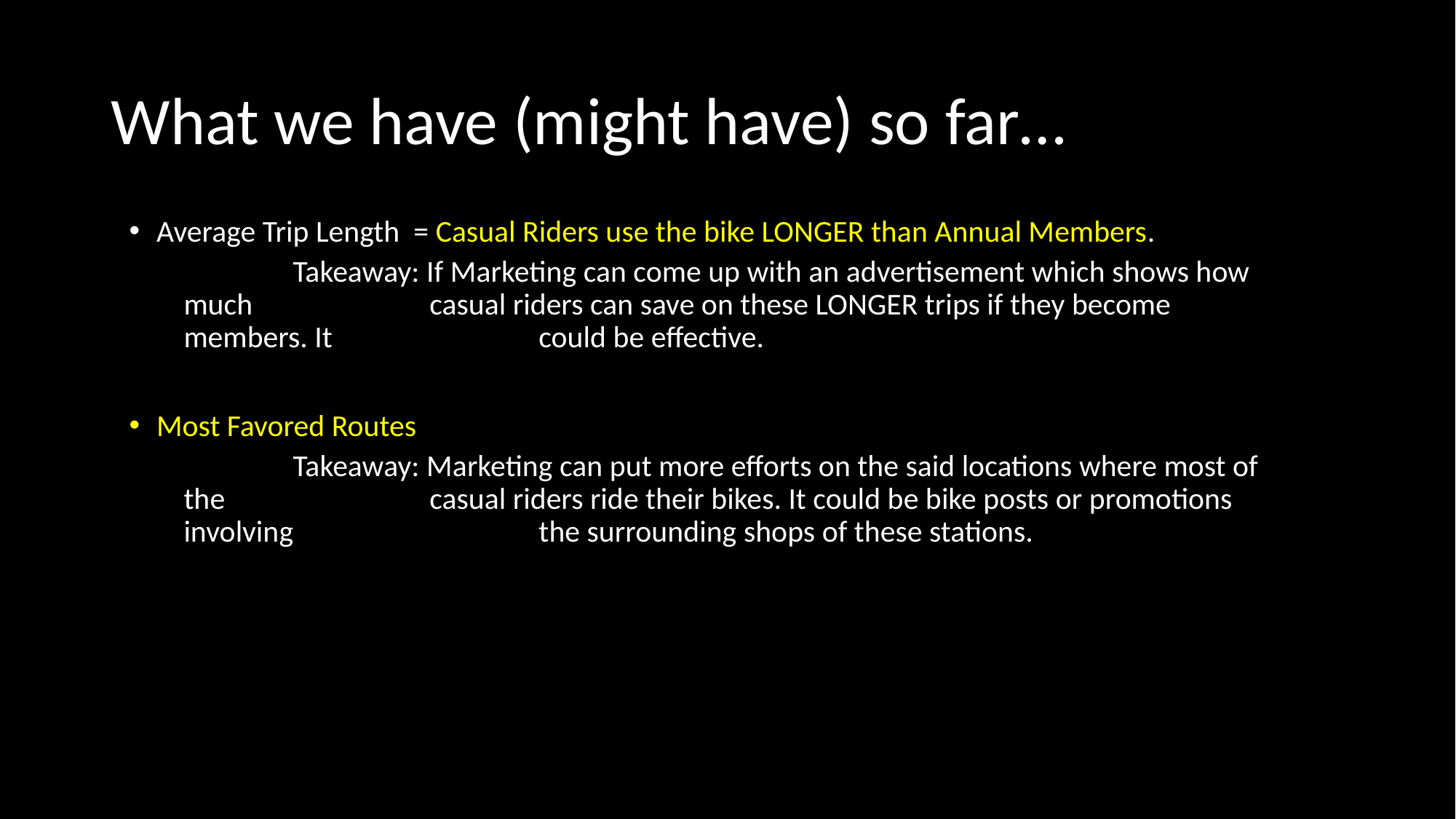

# What we have (might have) so far…
Average Trip Length  = Casual Riders use the bike LONGER than Annual Members.
	Takeaway: If Marketing can come up with an advertisement which shows how much 		    casual riders can save on these LONGER trips if they become members. It 	  	    could be effective.

Most Favored Routes
	Takeaway: Marketing can put more efforts on the said locations where most of the 		    casual riders ride their bikes. It could be bike posts or promotions involving   		    the surrounding shops of these stations.